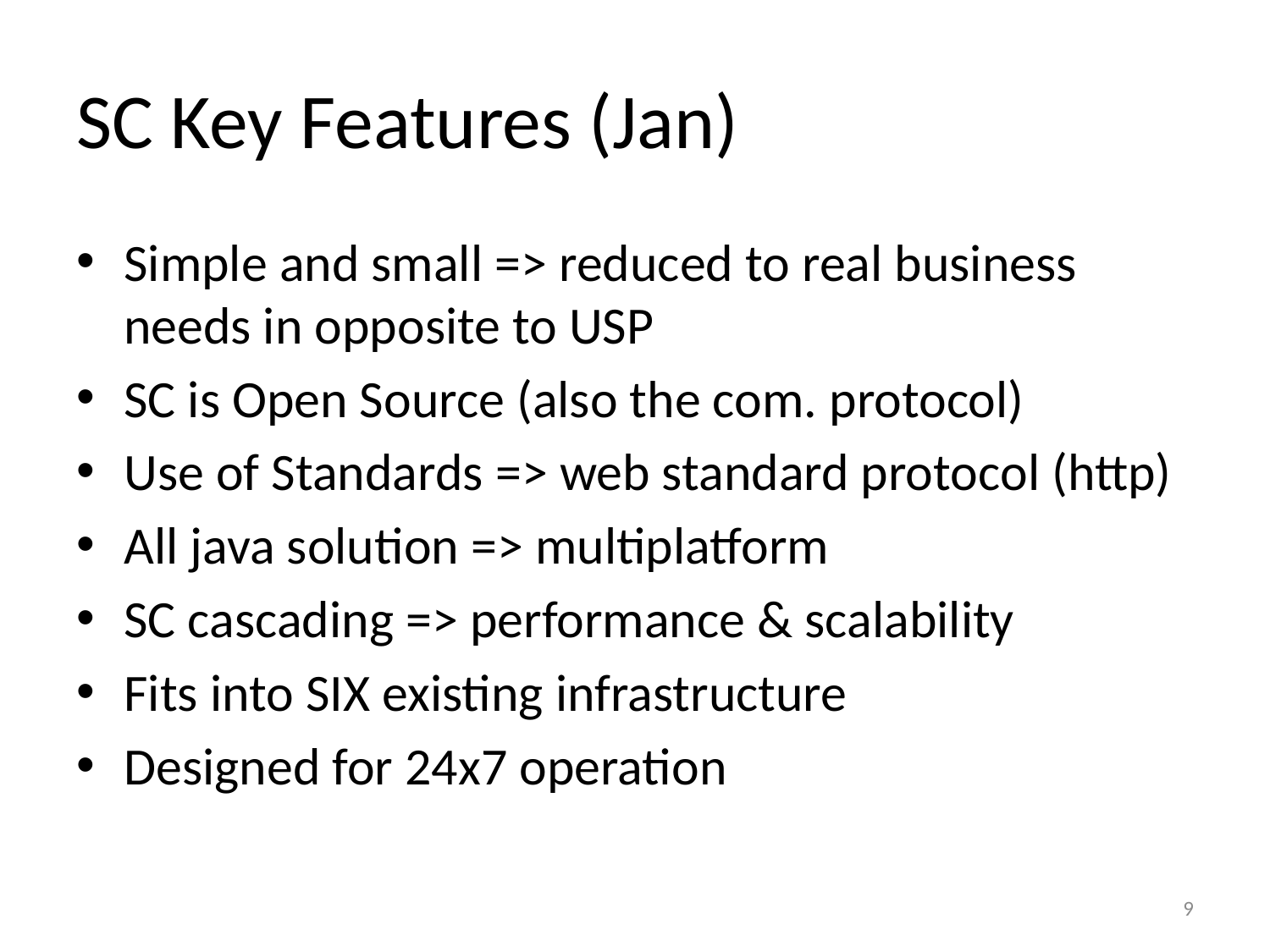

# SC Key Features (Jan)
Simple and small => reduced to real business needs in opposite to USP
SC is Open Source (also the com. protocol)
Use of Standards => web standard protocol (http)
All java solution => multiplatform
SC cascading => performance & scalability
Fits into SIX existing infrastructure
Designed for 24x7 operation
9